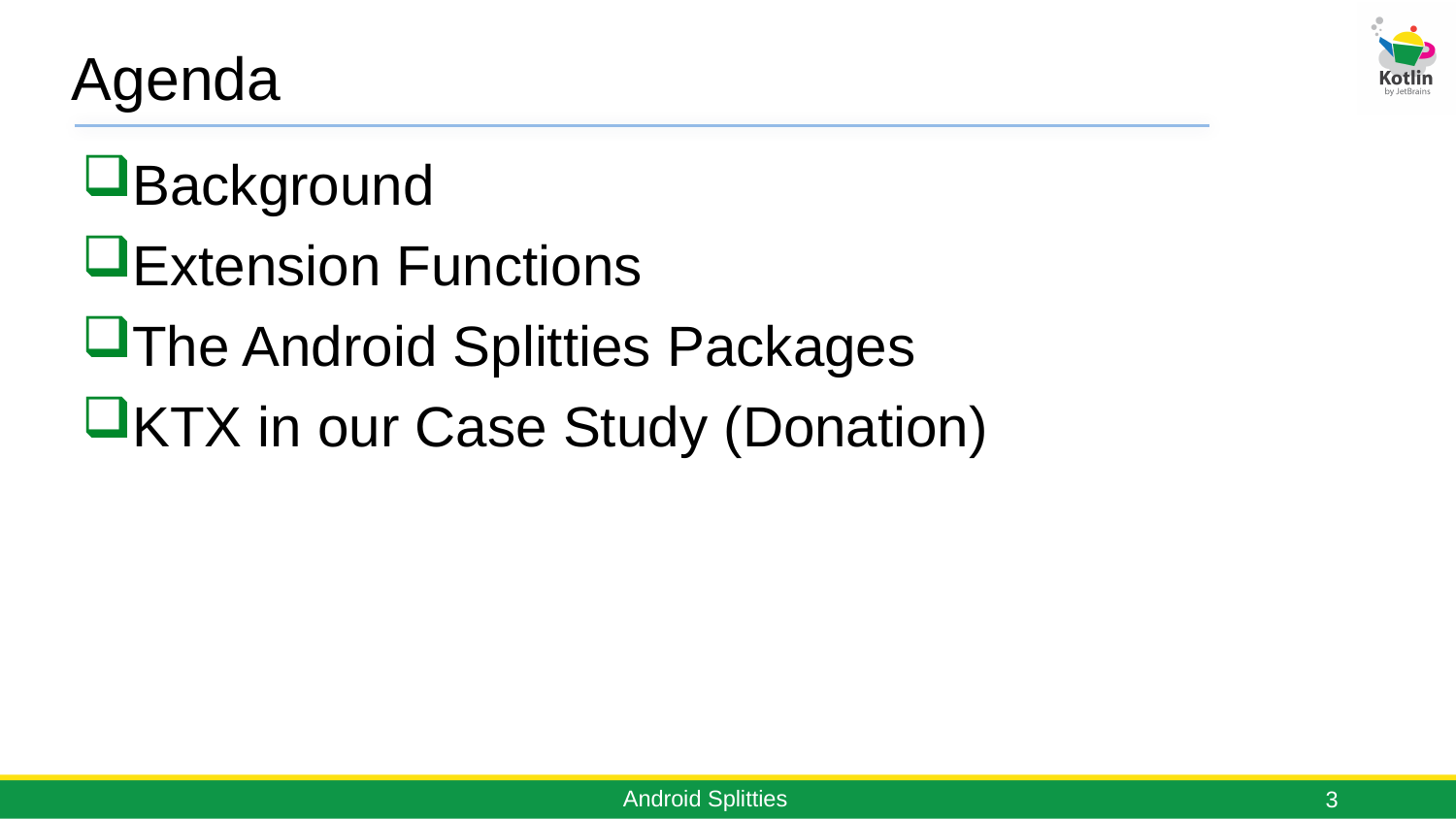

# Agenda
Background
Extension Functions
The Android Splitties Packages
KTX in our Case Study (Donation)
3
Android Splitties